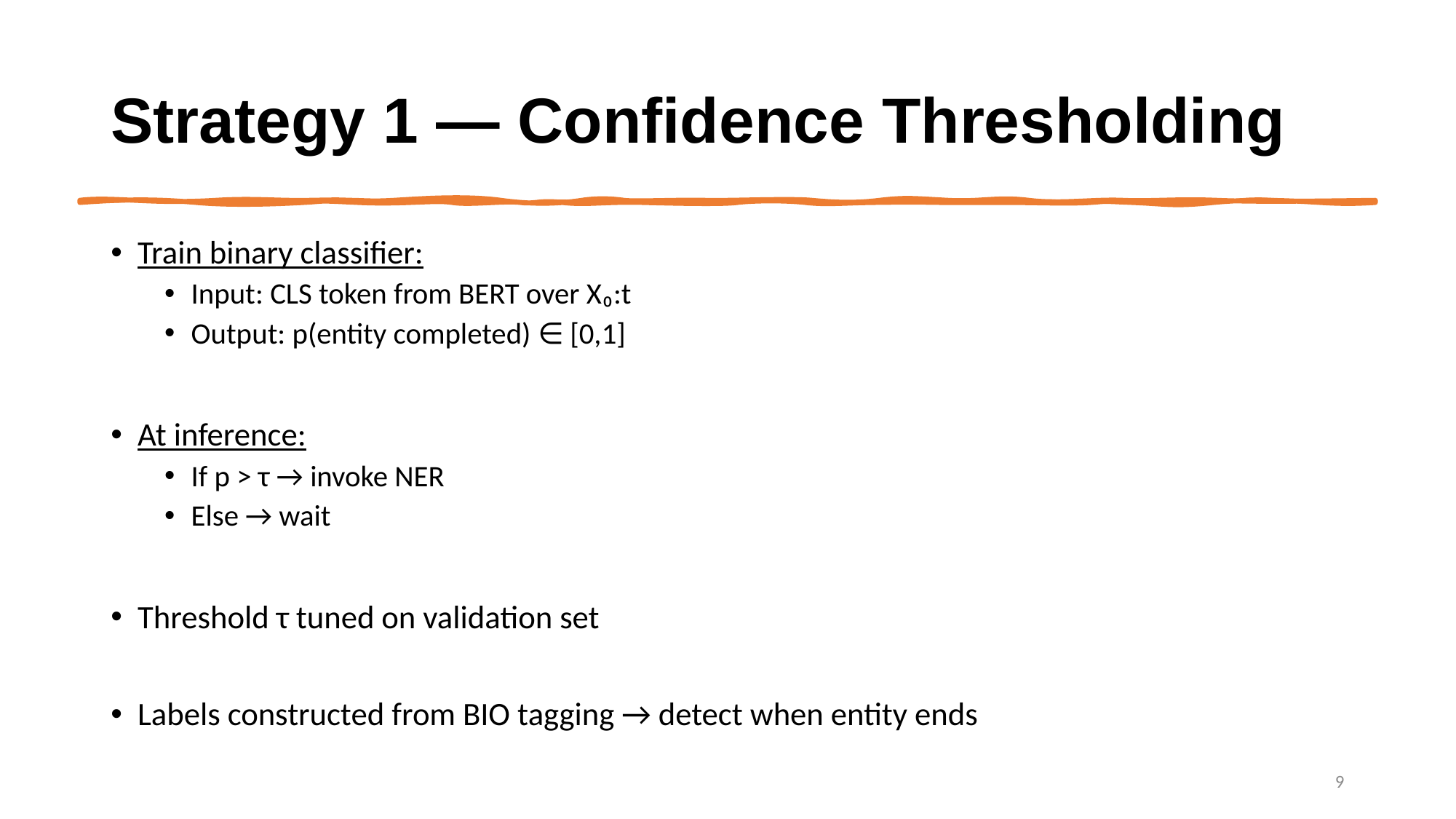

# Strategy 1 — Confidence Thresholding

Train binary classifier:
Input: CLS token from BERT over X₀:t
Output: p(entity completed) ∈ [0,1]

At inference:
If p > τ → invoke NER
Else → wait

Threshold τ tuned on validation set

Labels constructed from BIO tagging → detect when entity ends
9